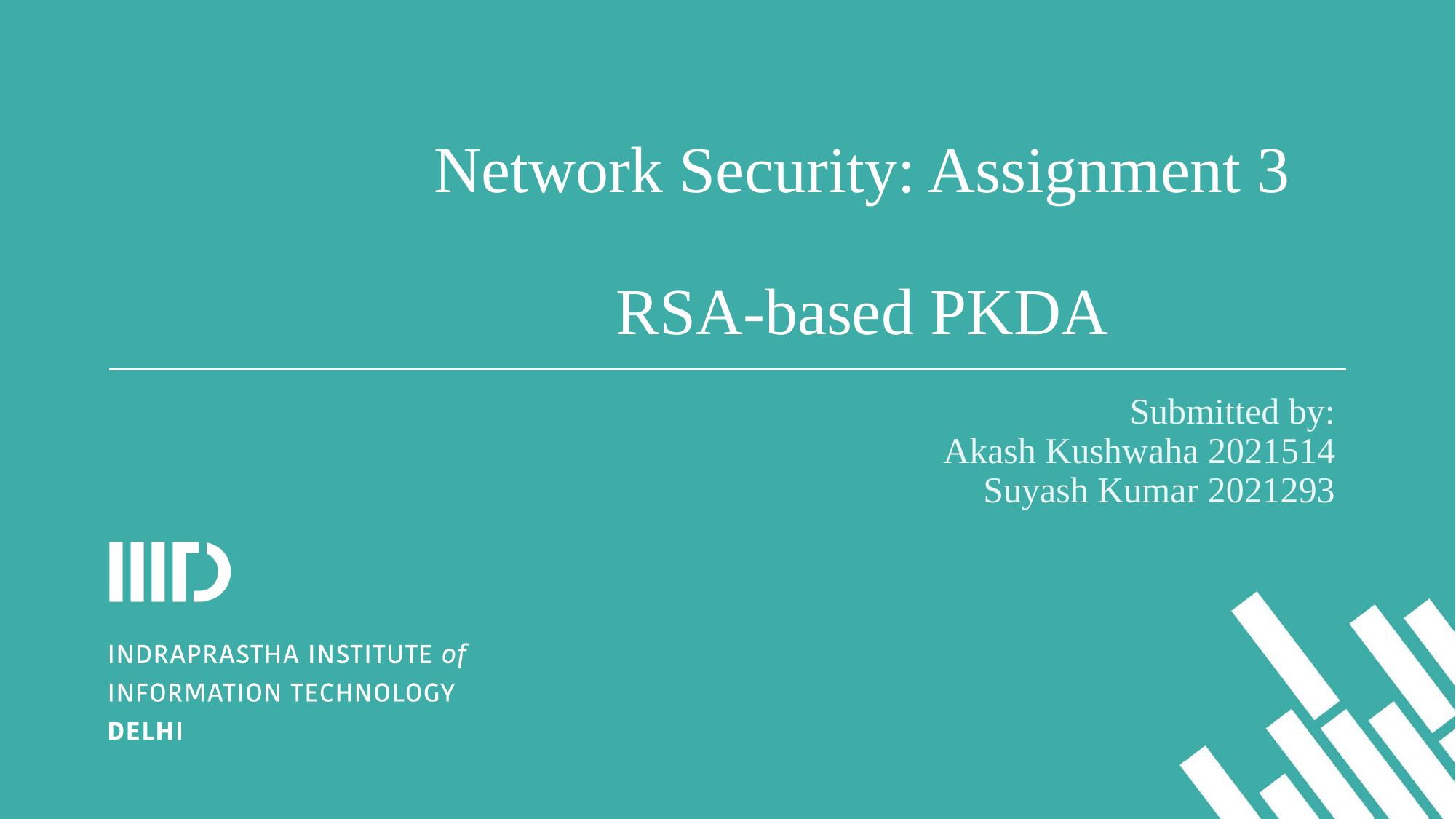

# Network Security: Assignment 3
RSA-based PKDA
Submitted by:
Akash Kushwaha 2021514
Suyash Kumar 2021293